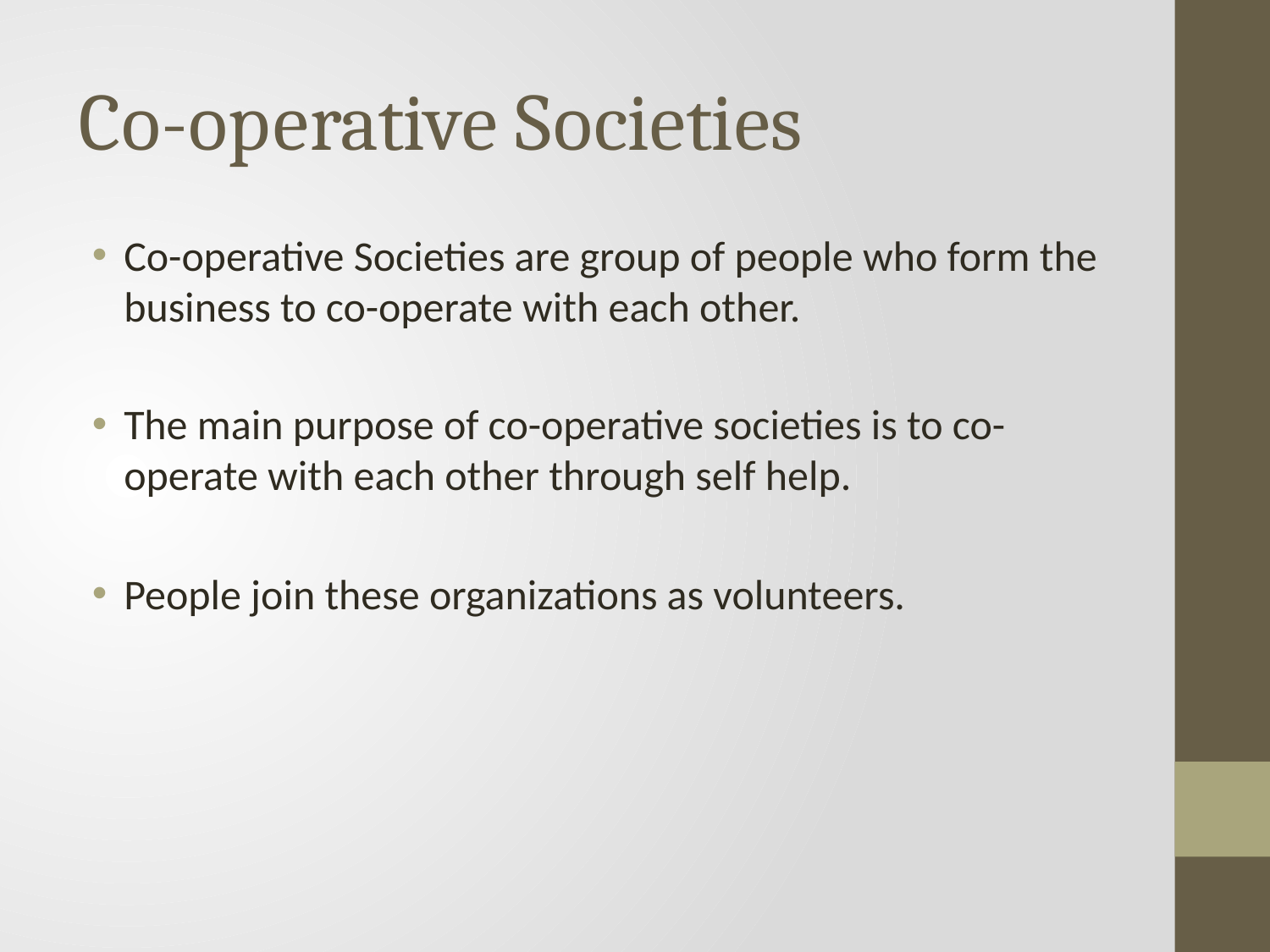

# Co-operative Societies
Co-operative Societies are group of people who form the business to co-operate with each other.

The main purpose of co-operative societies is to co-operate with each other through self help.

People join these organizations as volunteers.